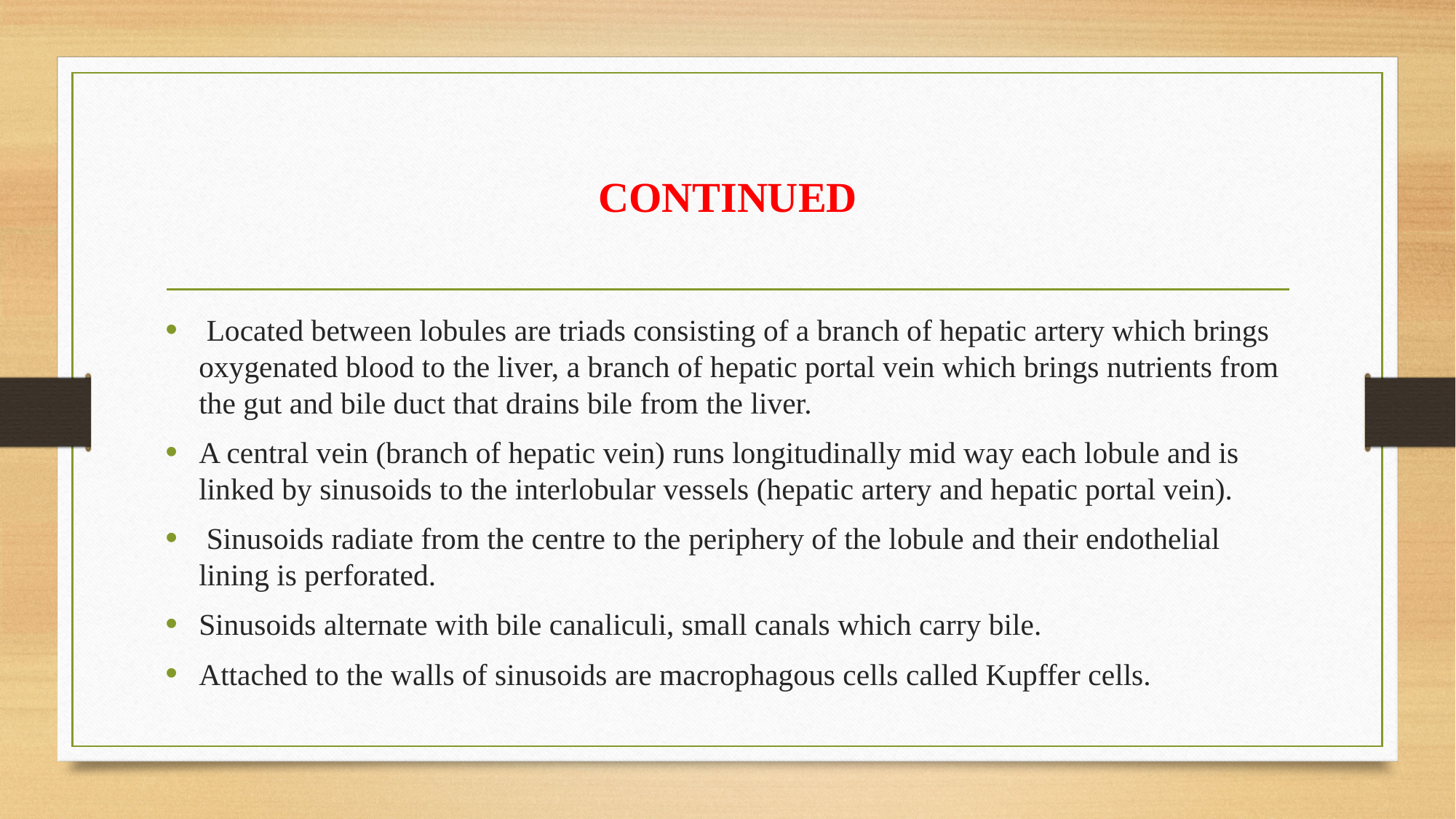

# CONTINUED
 Located between lobules are triads consisting of a branch of hepatic artery which brings oxygenated blood to the liver, a branch of hepatic portal vein which brings nutrients from the gut and bile duct that drains bile from the liver.
A central vein (branch of hepatic vein) runs longitudinally mid way each lobule and is linked by sinusoids to the interlobular vessels (hepatic artery and hepatic portal vein).
 Sinusoids radiate from the centre to the periphery of the lobule and their endothelial lining is perforated.
Sinusoids alternate with bile canaliculi, small canals which carry bile.
Attached to the walls of sinusoids are macrophagous cells called Kupffer cells.